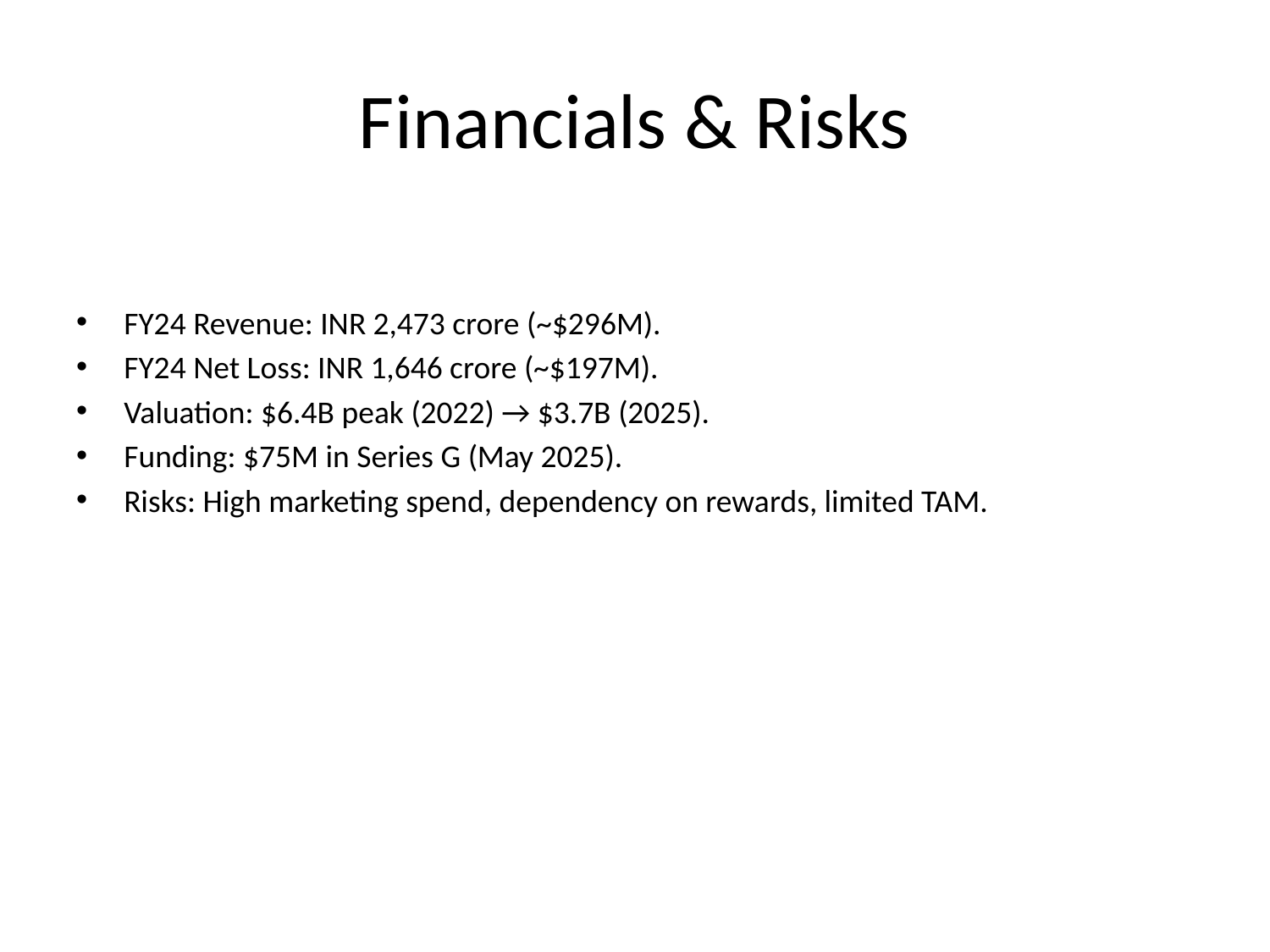

# Financials & Risks

FY24 Revenue: INR 2,473 crore (~$296M).
FY24 Net Loss: INR 1,646 crore (~$197M).
Valuation: $6.4B peak (2022) → $3.7B (2025).
Funding: $75M in Series G (May 2025).
Risks: High marketing spend, dependency on rewards, limited TAM.